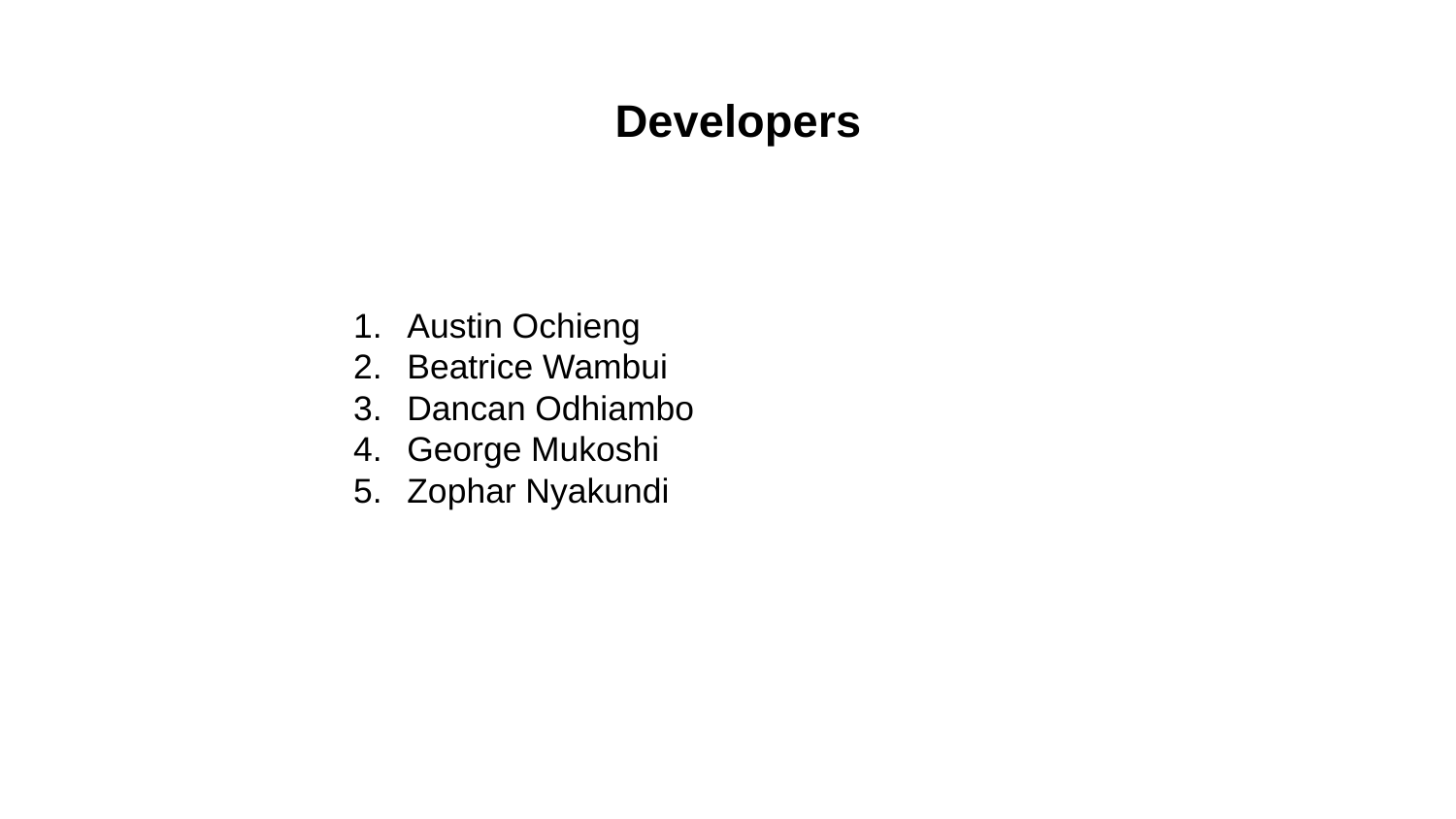

Developers

Austin Ochieng
Beatrice Wambui
Dancan Odhiambo
George Mukoshi
Zophar Nyakundi